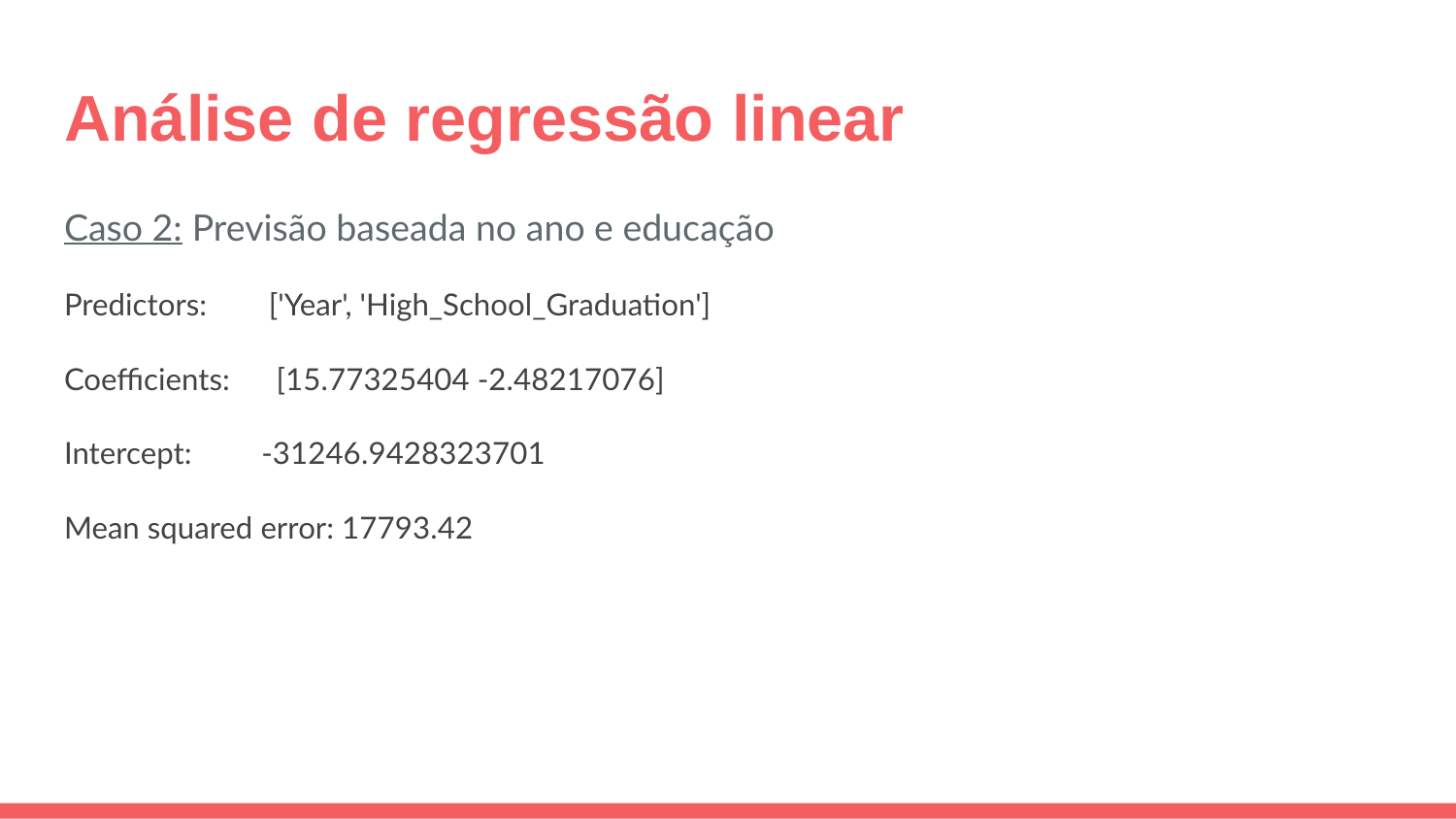

# Análise de regressão linear
Caso 2: Previsão baseada no ano e educação
Predictors:        ['Year', 'High_School_Graduation']
Coefficients:      [15.77325404 -2.48217076]
Intercept:         -31246.9428323701
Mean squared error: 17793.42